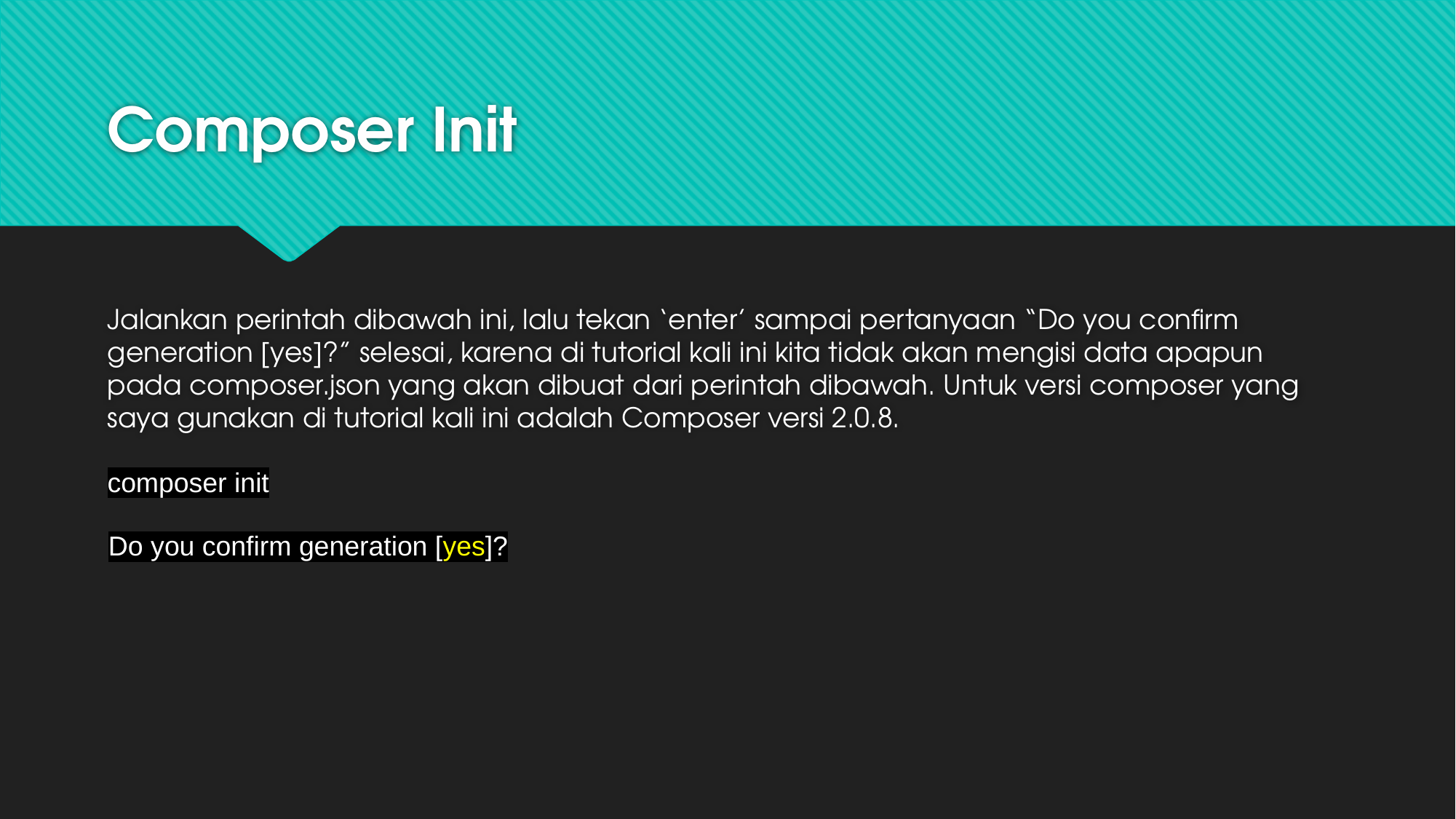

# Composer Init
Jalankan perintah dibawah ini, lalu tekan ‘enter’ sampai pertanyaan “Do you confirm generation [yes]?” selesai, karena di tutorial kali ini kita tidak akan mengisi data apapun pada composer.json yang akan dibuat dari perintah dibawah. Untuk versi composer yang saya gunakan di tutorial kali ini adalah Composer versi 2.0.8.
composer init
Do you confirm generation [yes]?